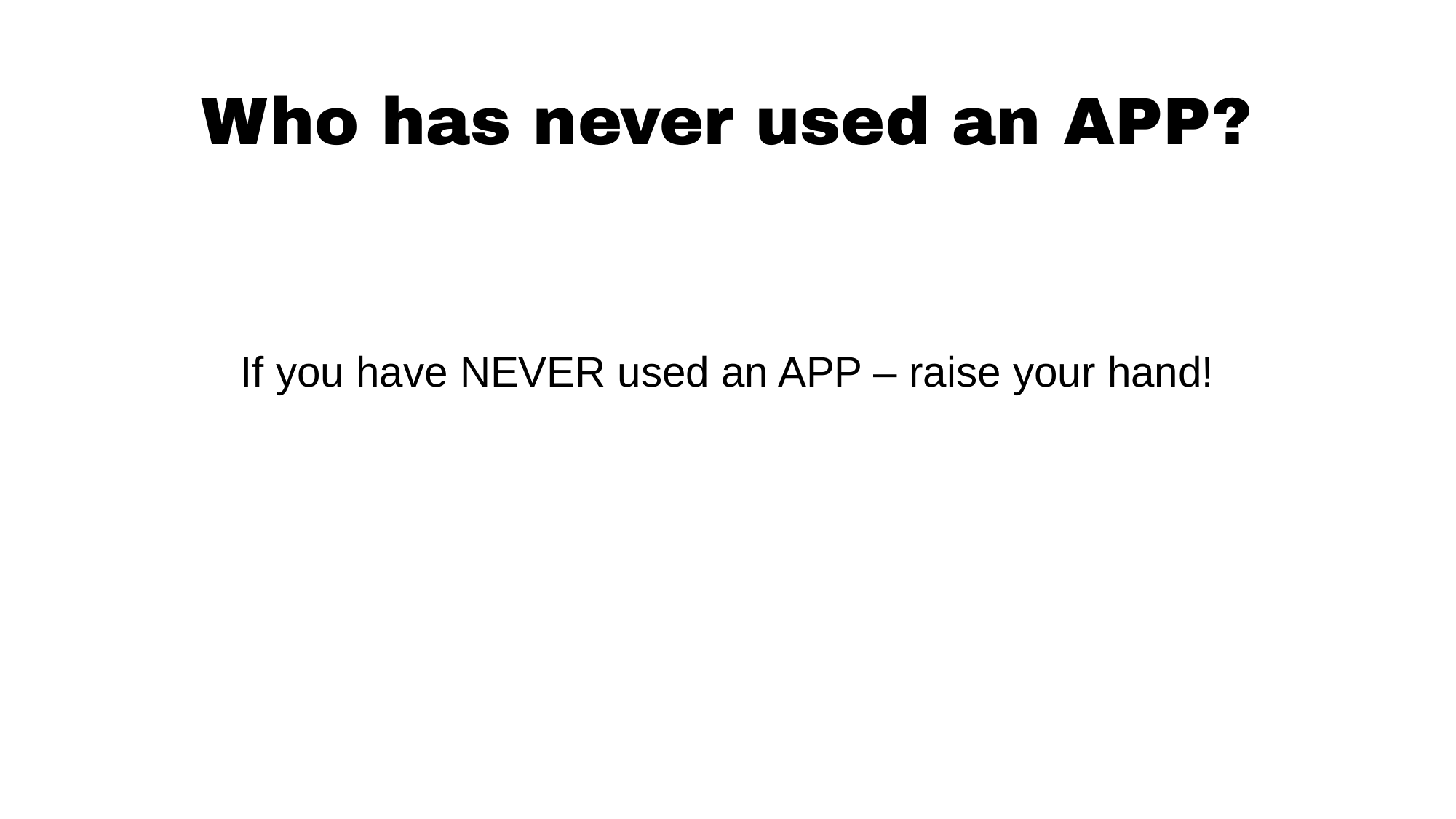

# Who has never used an APP?

If you have NEVER used an APP – raise your hand!